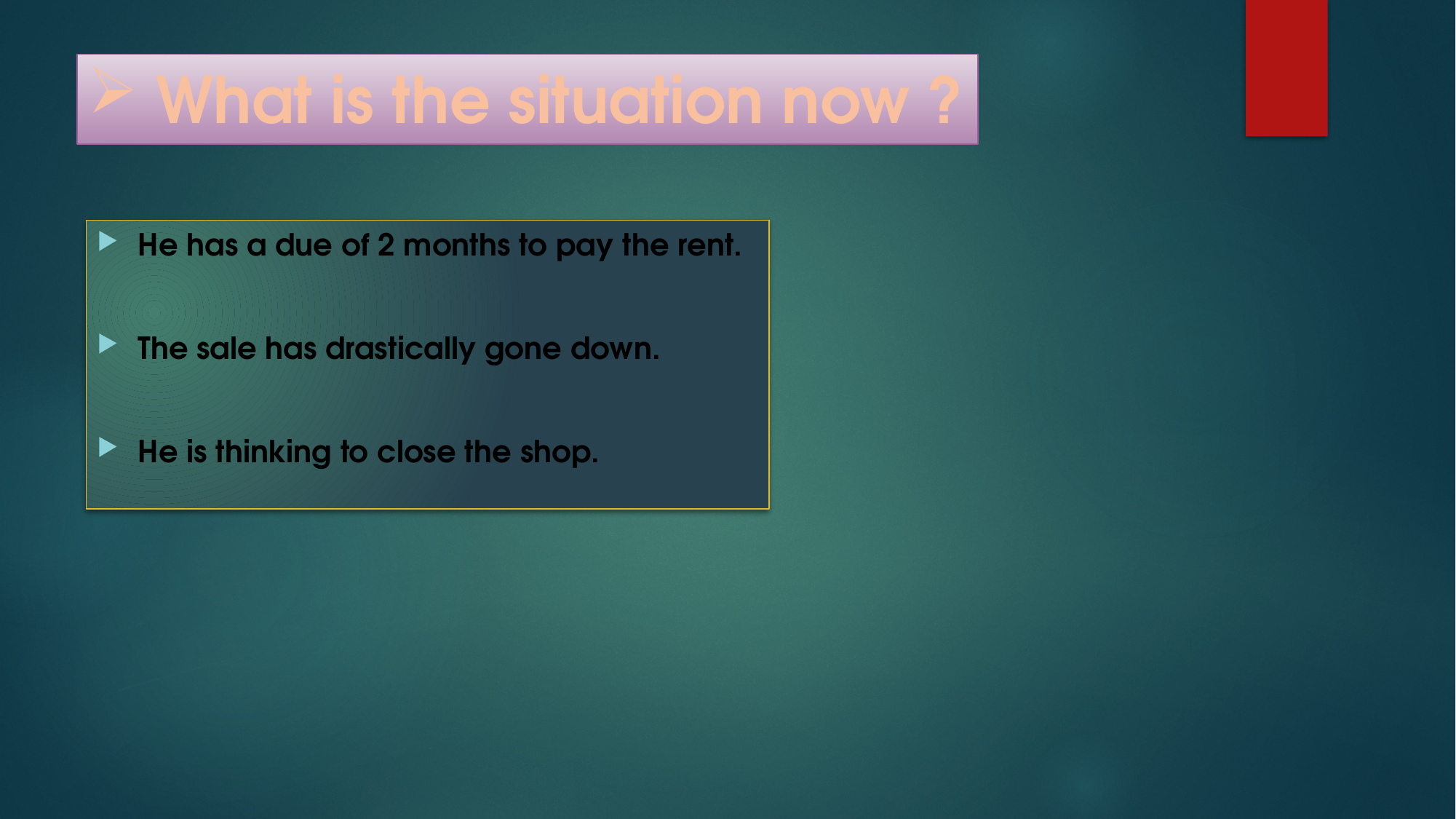

# What is the situation now ?
He has a due of 2 months to pay the rent.

The sale has drastically gone down.

He is thinking to close the shop.